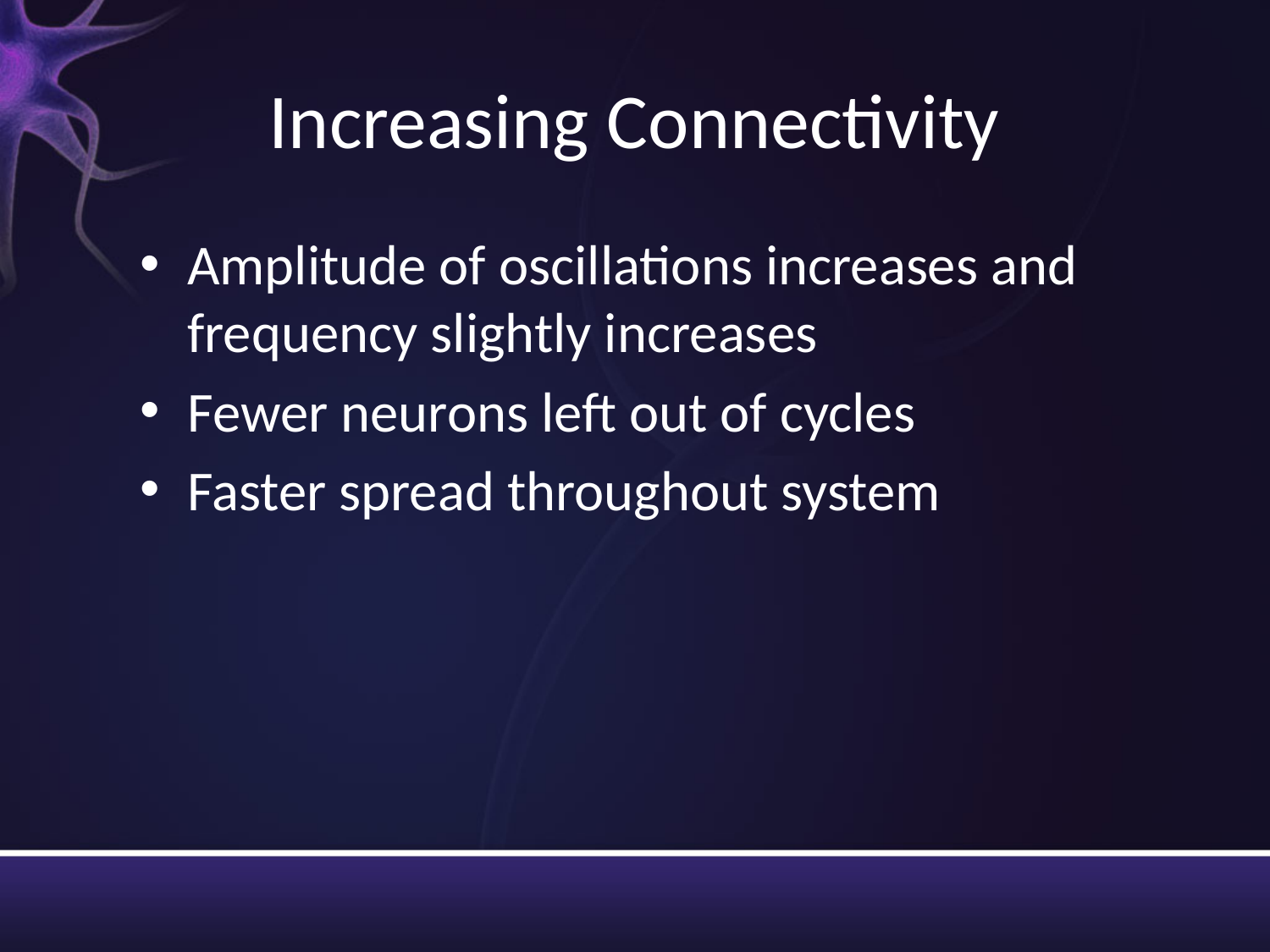

# Increasing Connectivity
Amplitude of oscillations increases and frequency slightly increases
Fewer neurons left out of cycles
Faster spread throughout system